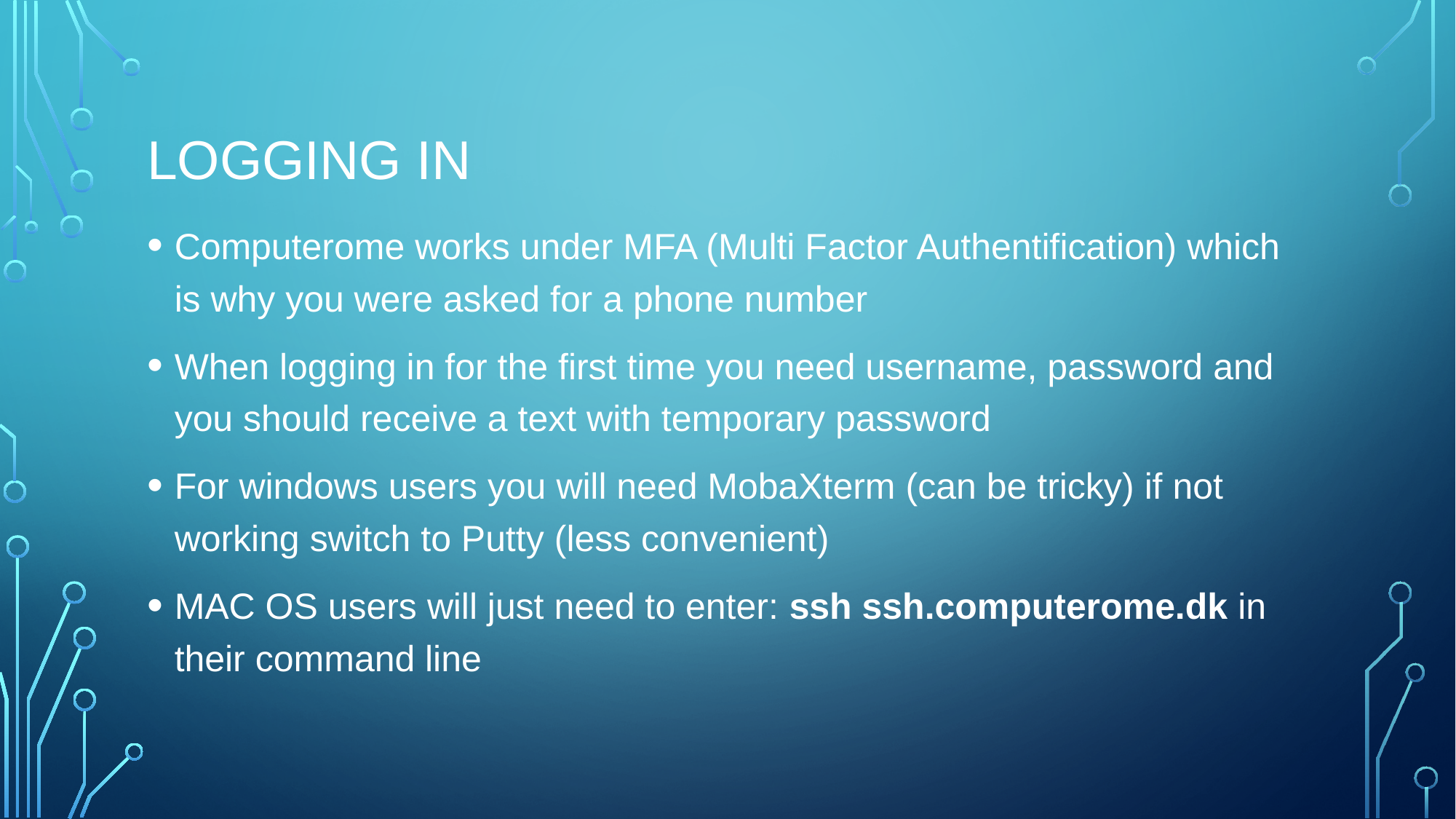

# Logging in
Computerome works under MFA (Multi Factor Authentification) which is why you were asked for a phone number
When logging in for the first time you need username, password and you should receive a text with temporary password
For windows users you will need MobaXterm (can be tricky) if not working switch to Putty (less convenient)
MAC OS users will just need to enter: ssh ssh.computerome.dk in their command line